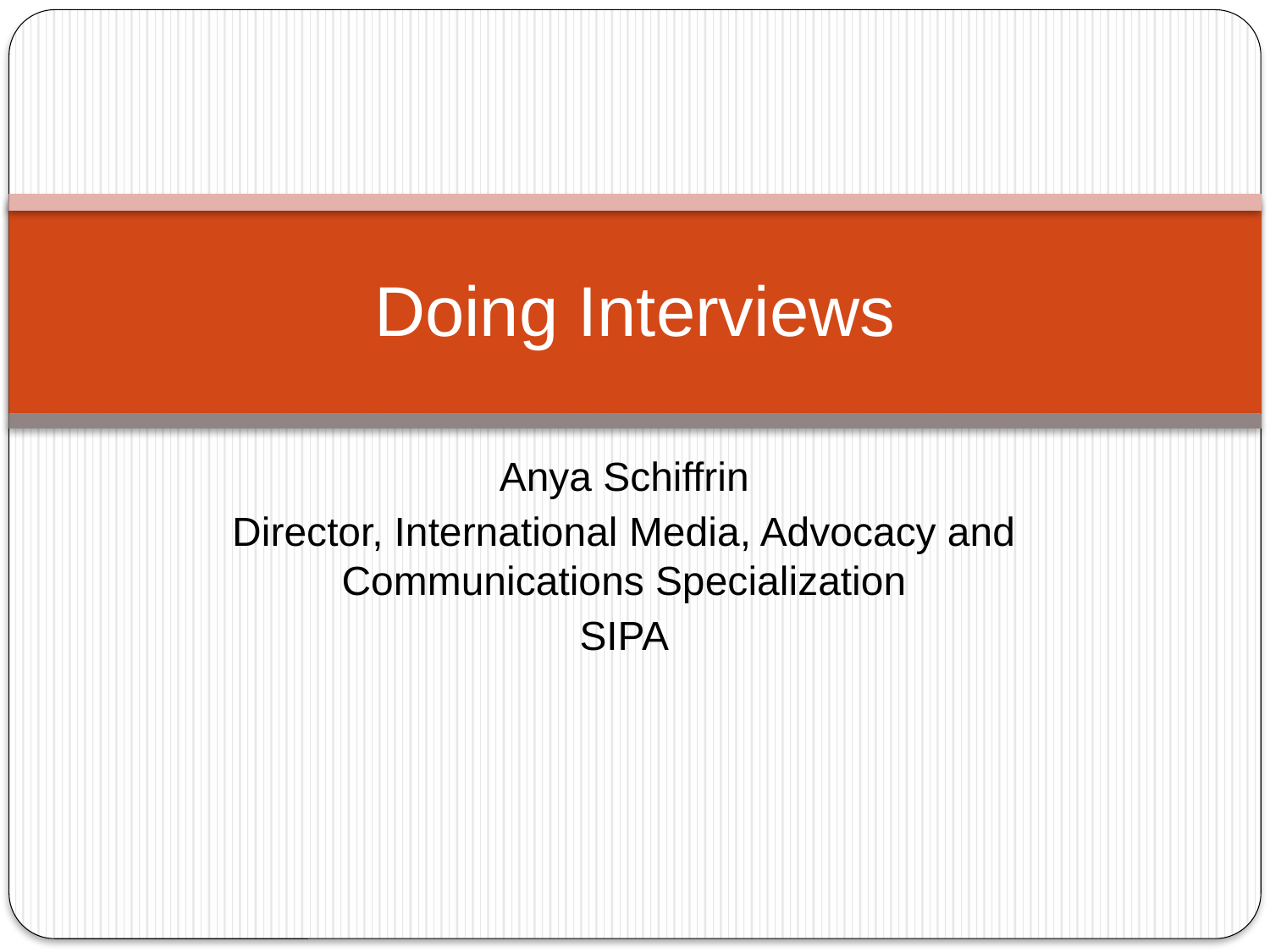

# Doing Interviews
Anya Schiffrin
Director, International Media, Advocacy and Communications Specialization
SIPA